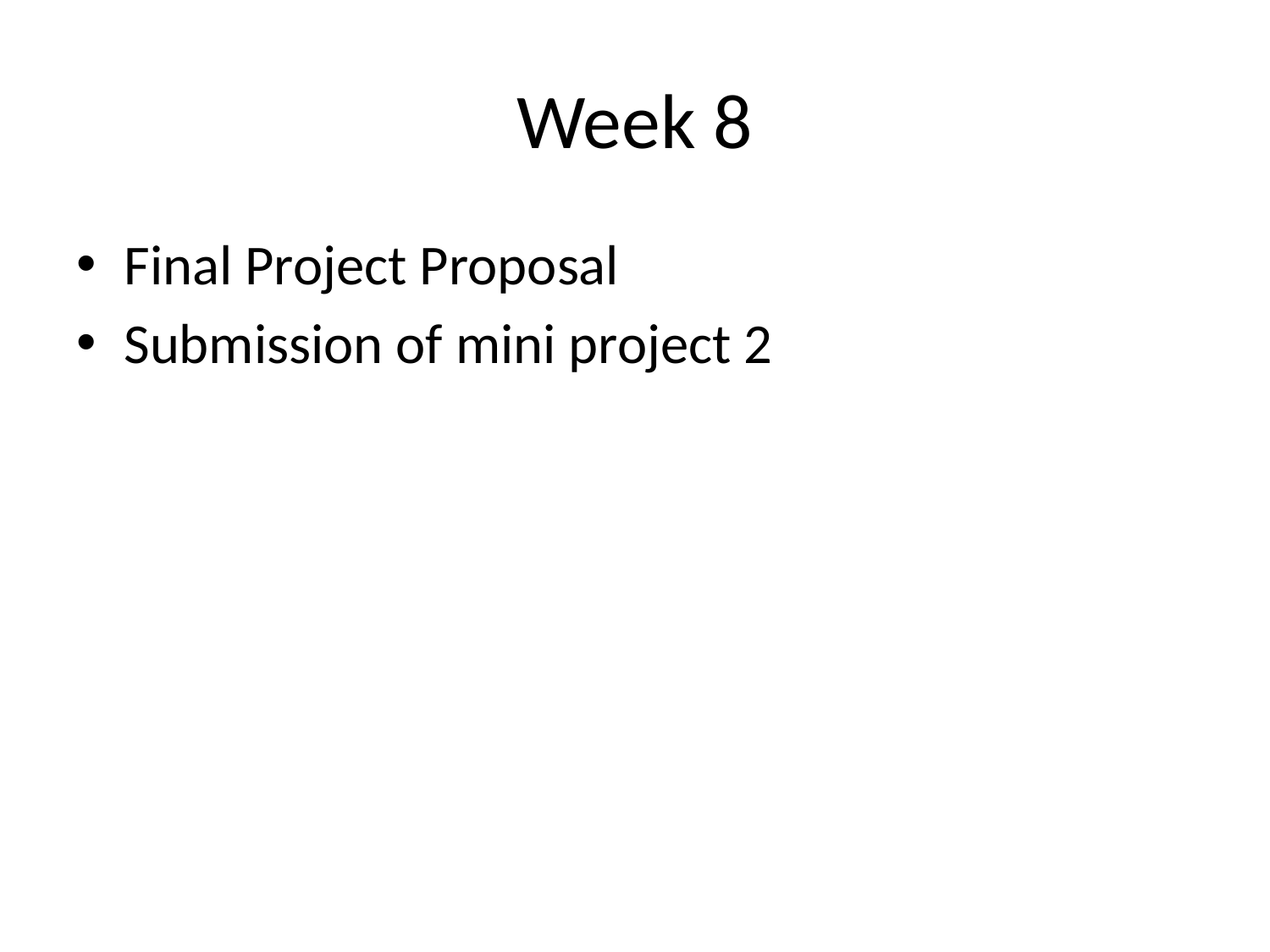

# Week 8
Final Project Proposal
Submission of mini project 2